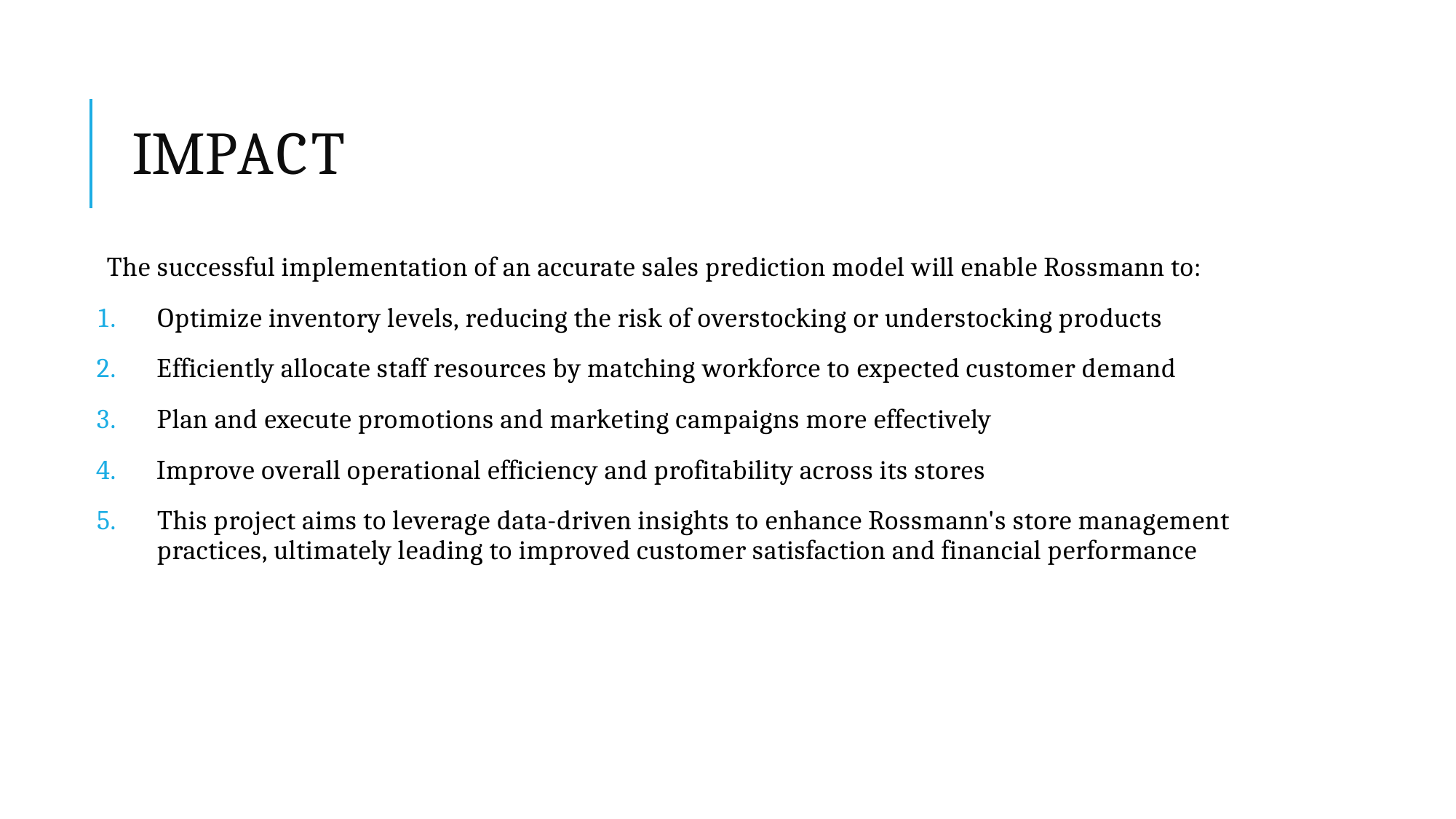

# Impact
The successful implementation of an accurate sales prediction model will enable Rossmann to:
Optimize inventory levels, reducing the risk of overstocking or understocking products
Efficiently allocate staff resources by matching workforce to expected customer demand
Plan and execute promotions and marketing campaigns more effectively
Improve overall operational efficiency and profitability across its stores
This project aims to leverage data-driven insights to enhance Rossmann's store management practices, ultimately leading to improved customer satisfaction and financial performance